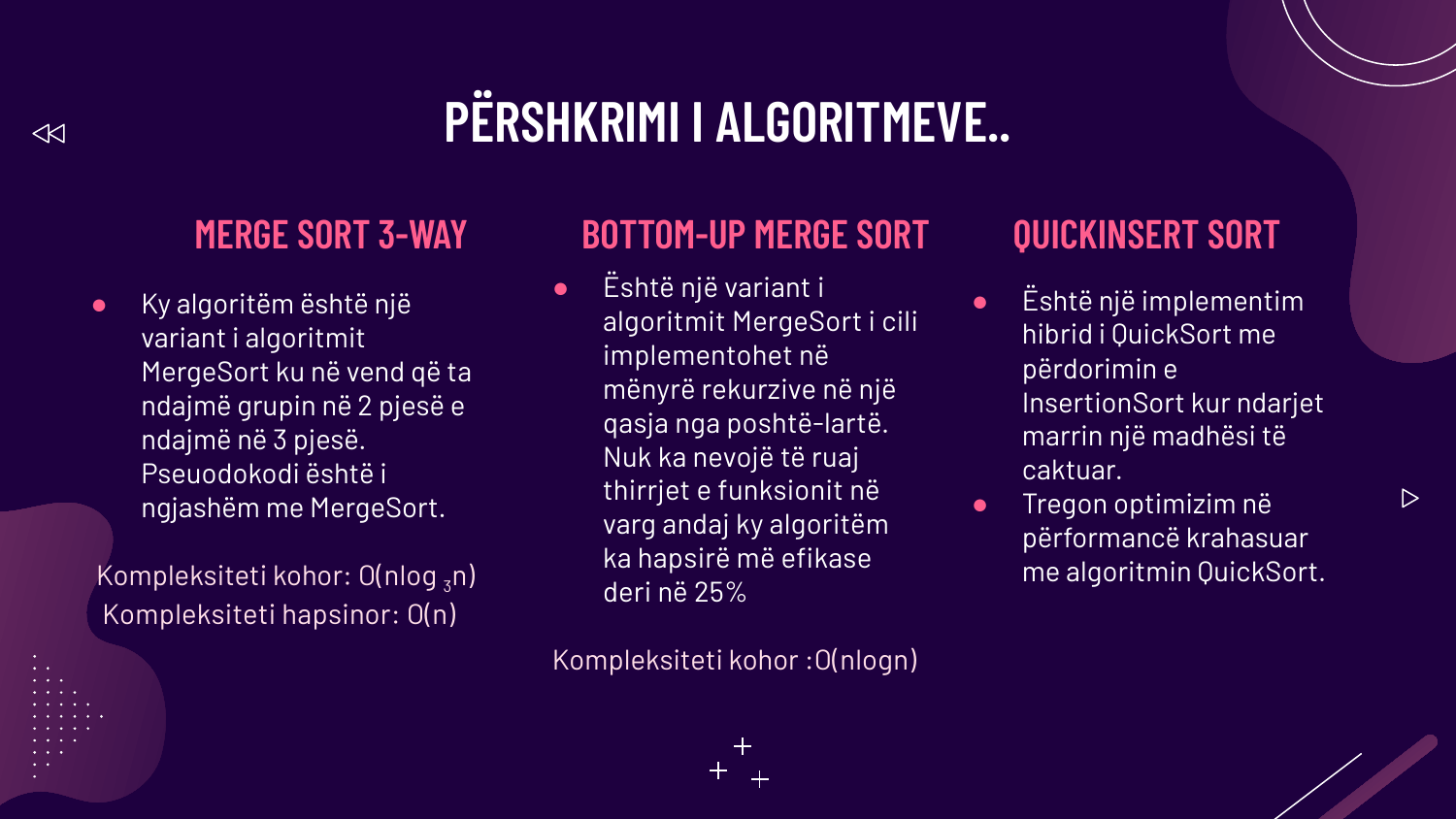

# PËRSHKRIMI I ALGORITMEVE..
MERGE SORT 3-WAY
BOTTOM-UP MERGE SORT
QUICKINSERT SORT
Është një variant i algoritmit MergeSort i cili implementohet në mënyrë rekurzive në një qasja nga poshtë-lartë. Nuk ka nevojë të ruaj thirrjet e funksionit në varg andaj ky algoritëm ka hapsirë më efikase deri në 25%

Kompleksiteti kohor :O(nlogn)

Është një implementim hibrid i QuickSort me përdorimin e InsertionSort kur ndarjet marrin një madhësi të caktuar.
Tregon optimizim në përformancë krahasuar me algoritmin QuickSort.
Ky algoritëm është një variant i algoritmit MergeSort ku në vend që ta ndajmë grupin në 2 pjesë e ndajmë në 3 pjesë. Pseuodokodi është i ngjashëm me MergeSort.

 Kompleksiteti kohor: O(nlog 3n)
  Kompleksiteti hapsinor: O(n)